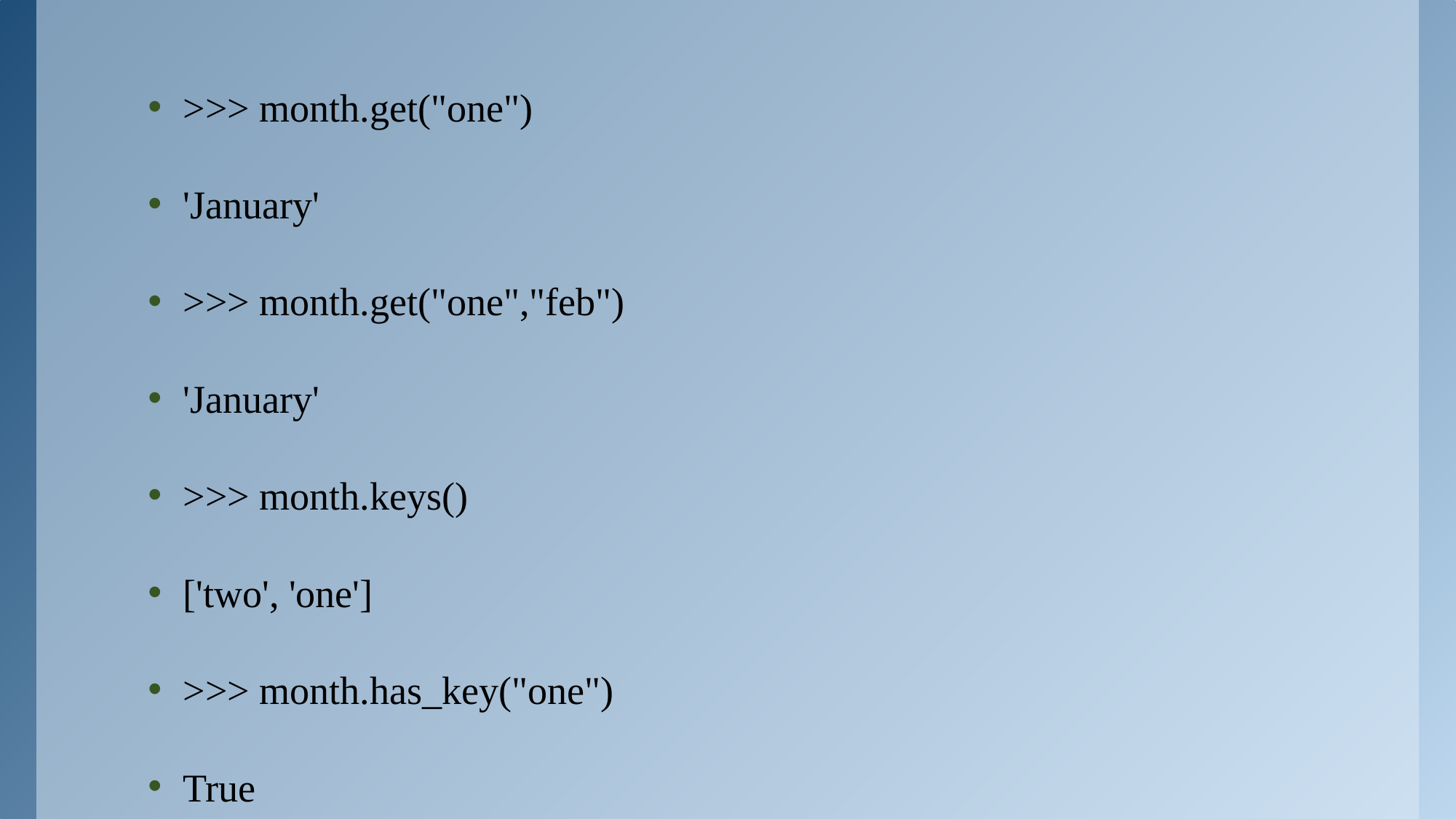

>>> month.get("one")
'January'
>>> month.get("one","feb")
'January'
>>> month.keys()
['two', 'one']
>>> month.has_key("one")
True